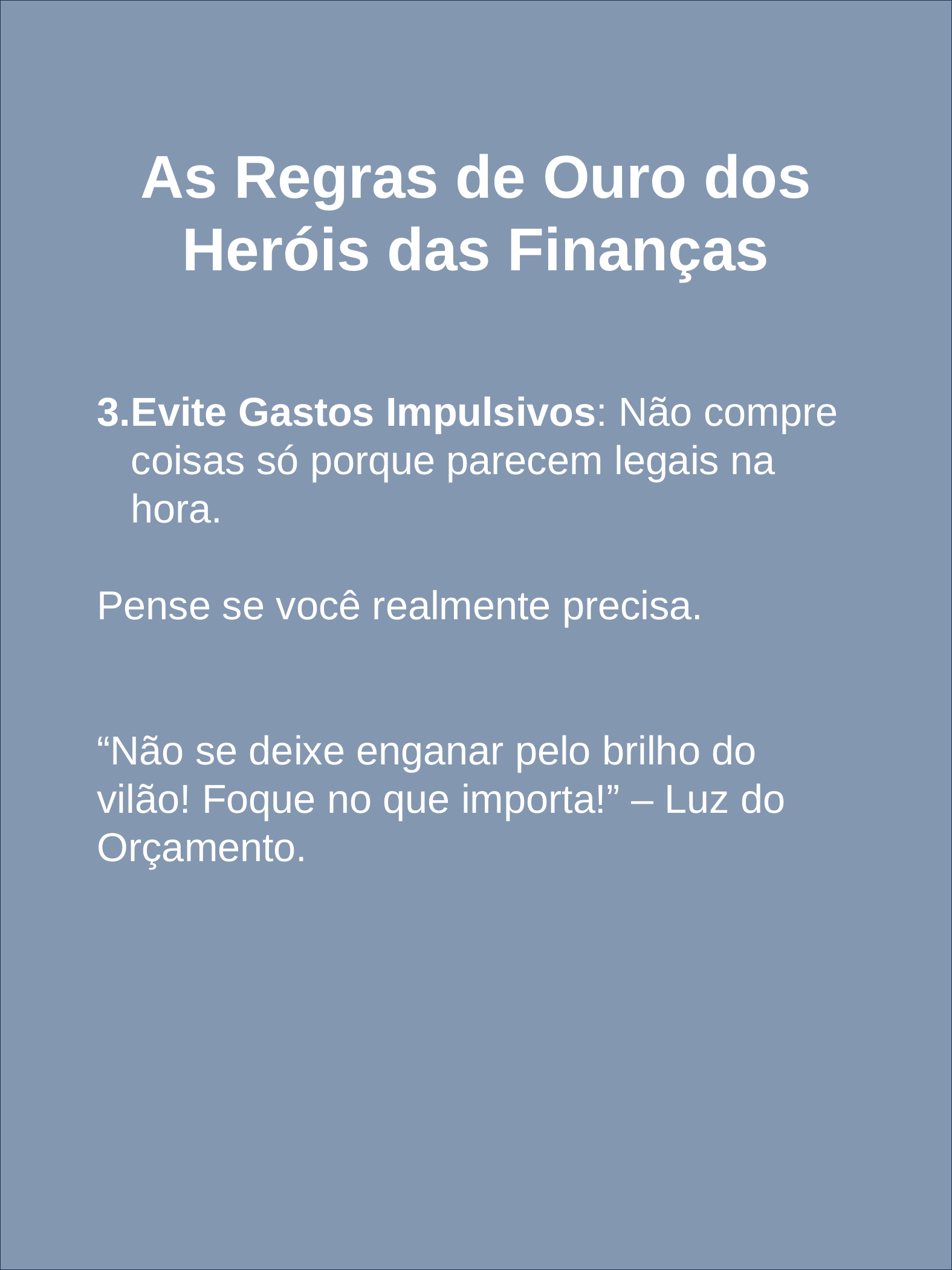

As Regras de Ouro dos Heróis das Finanças

Evite Gastos Impulsivos: Não compre coisas só porque parecem legais na hora.

Pense se você realmente precisa.

“Não se deixe enganar pelo brilho do vilão! Foque no que importa!” – Luz do Orçamento.